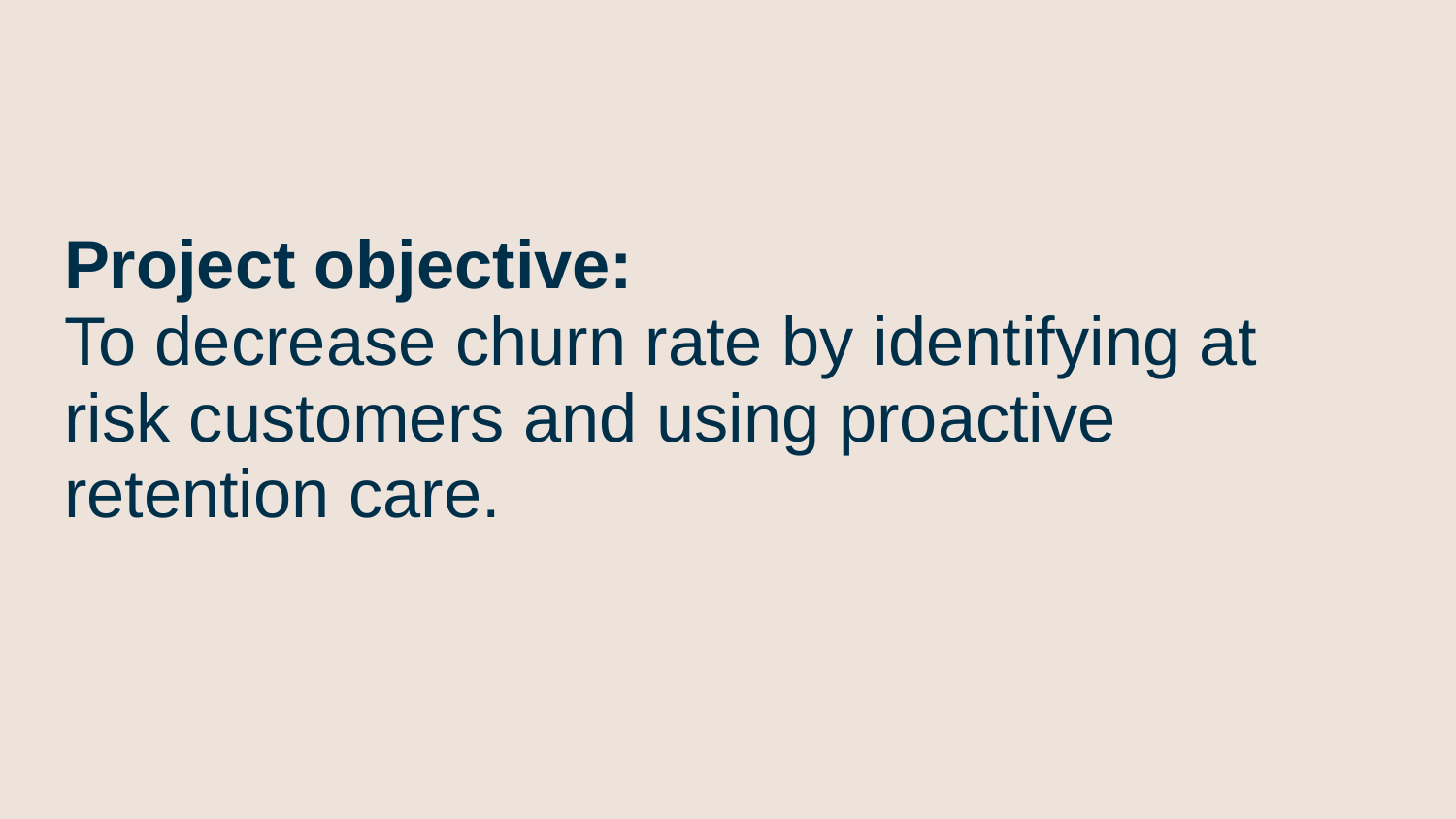

# Project objective:
To decrease churn rate by identifying at risk customers and using proactive retention care.